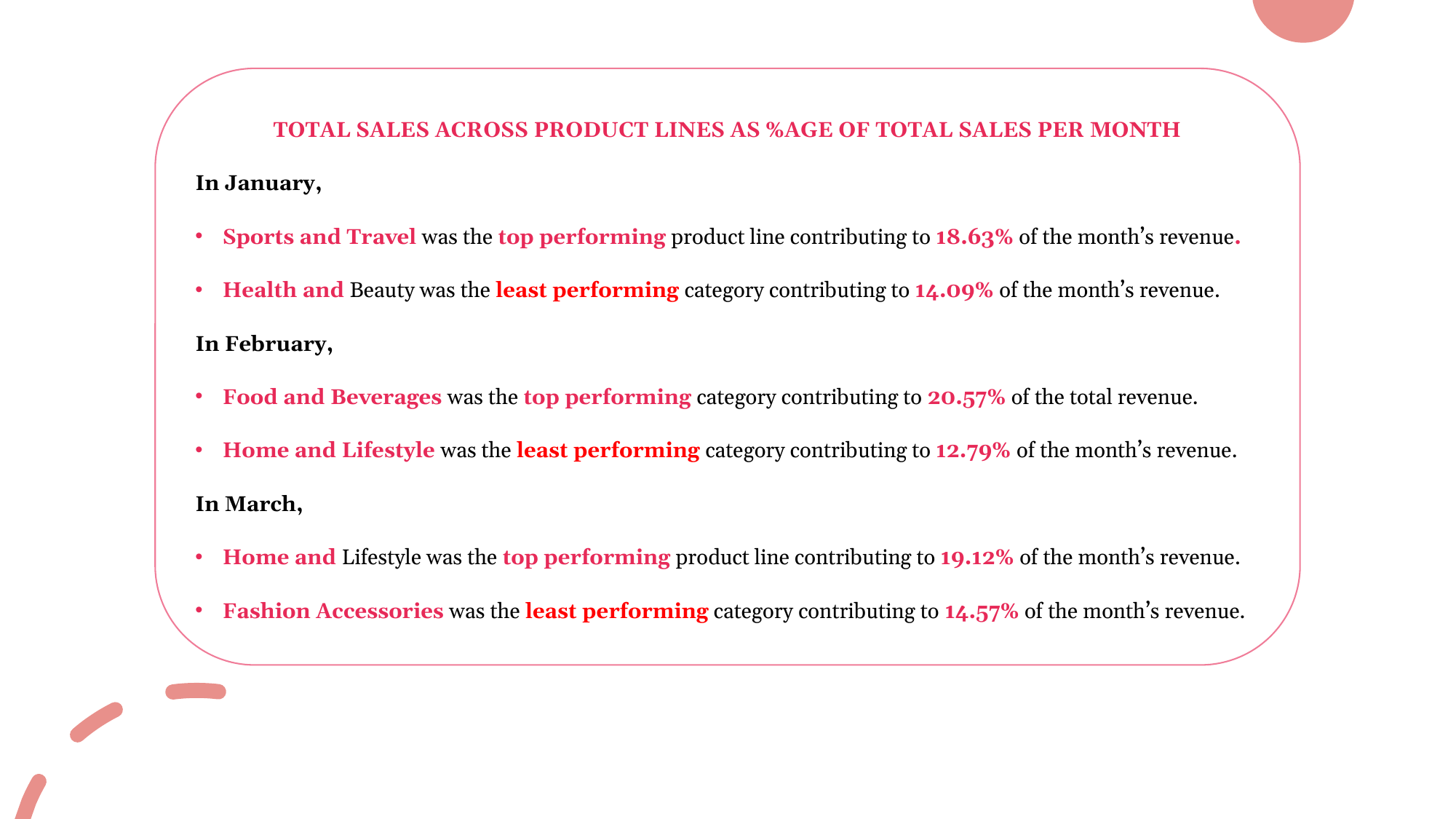

TOTAL SALES ACROSS PRODUCT LINES AS %AGE OF TOTAL SALES PER MONTH
In January,
Sports and Travel was the top performing product line contributing to 18.63% of the month’s revenue.
Health and Beauty was the least performing category contributing to 14.09% of the month’s revenue.
In February,
Food and Beverages was the top performing category contributing to 20.57% of the total revenue.
Home and Lifestyle was the least performing category contributing to 12.79% of the month’s revenue.
In March,
Home and Lifestyle was the top performing product line contributing to 19.12% of the month’s revenue.
Fashion Accessories was the least performing category contributing to 14.57% of the month’s revenue.